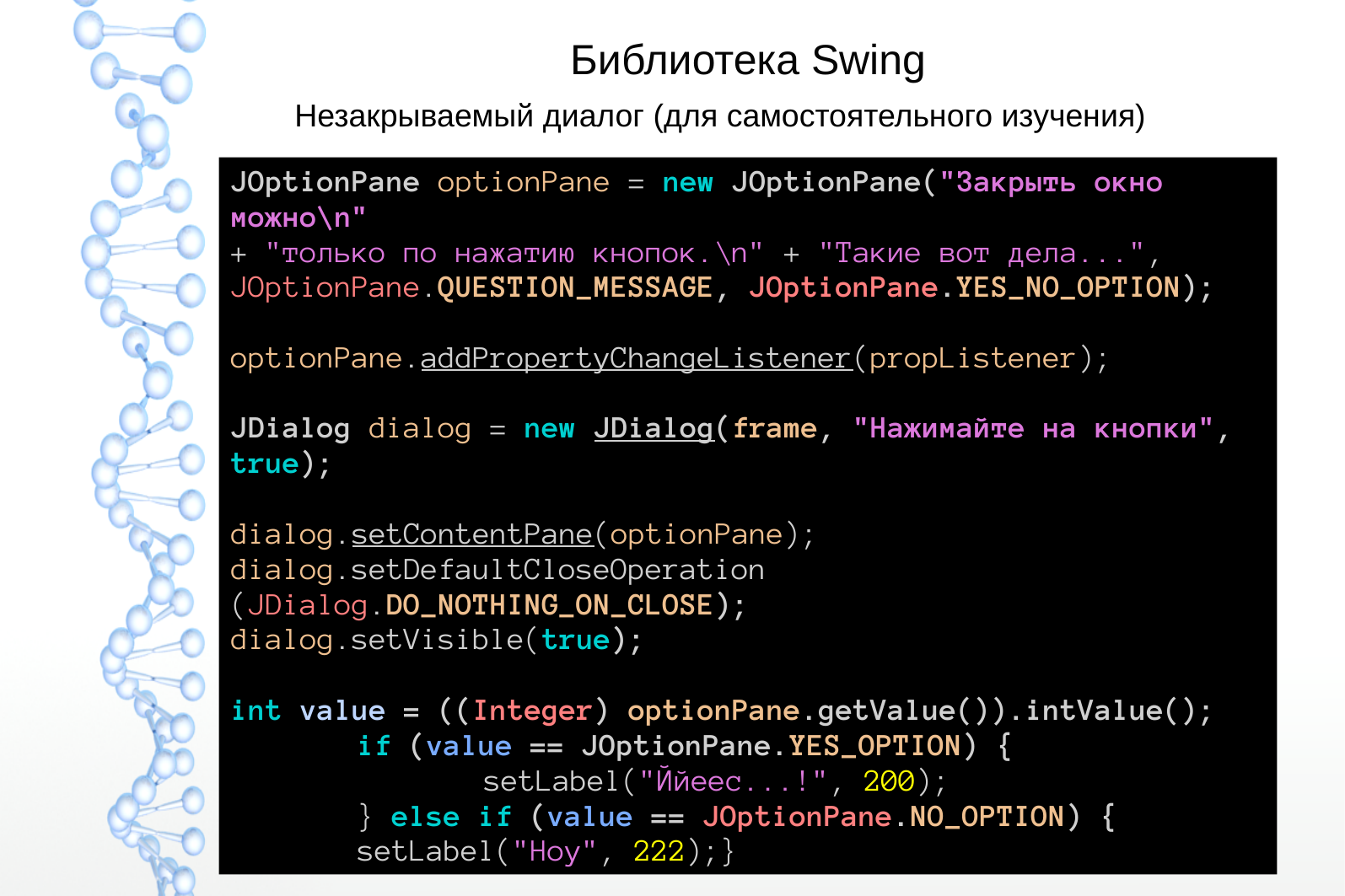

# Библиотека Swing
Незакрываемый диалог (для самостоятельного изучения)
JOptionPane optionPane = new JOptionPane("Закрыть окно можно\n"
+ "только по нажатию кнопок.\n" + "Такие вот дела...",
JOptionPane.QUESTION_MESSAGE, JOptionPane.YES_NO_OPTION);

optionPane.addPropertyChangeListener(propListener);

JDialog dialog = new JDialog(frame, "Нажимайте на кнопки", true);

dialog.setContentPane(optionPane);
dialog.setDefaultCloseOperation 		(JDialog.DO_NOTHING_ON_CLOSE);
dialog.setVisible(true);

int value = ((Integer) optionPane.getValue()).intValue();
	if (value == JOptionPane.YES_OPTION) {
		setLabel("Ййеес...!", 200);
	} else if (value == JOptionPane.NO_OPTION) {
	setLabel("Ноу", 222);}